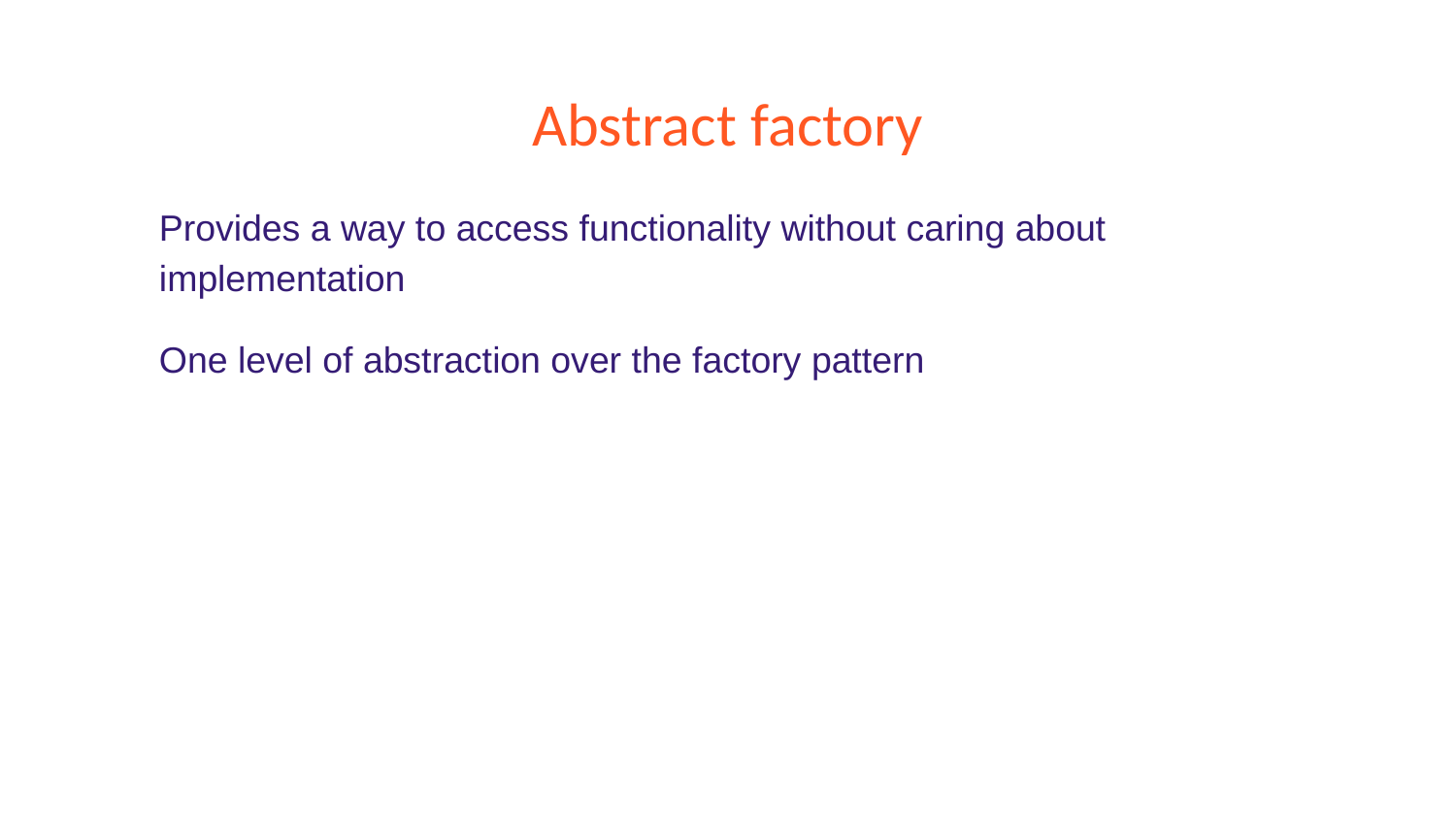

# Abstract factory
Provides a way to access functionality without caring about implementation
One level of abstraction over the factory pattern